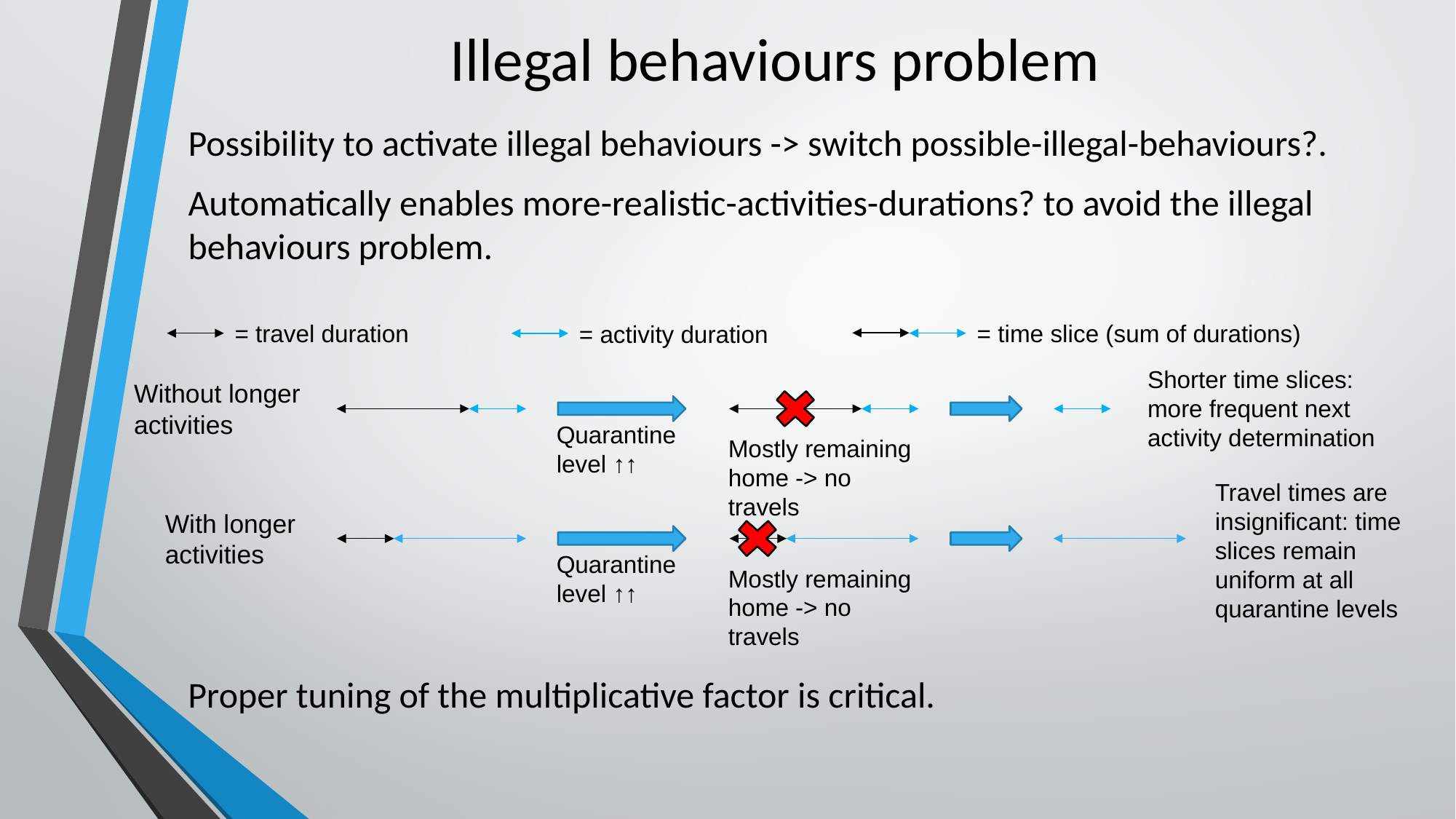

# Illegal behaviours problem
Possibility to activate illegal behaviours -> switch possible-illegal-behaviours?.
Automatically enables more-realistic-activities-durations? to avoid the illegal behaviours problem.
= travel duration
= time slice (sum of durations)
= activity duration
Shorter time slices: more frequent next activity determination
Without longer activities

Quarantine level ↑↑
Mostly remaining home -> no travels
Travel times are insignificant: time slices remain uniform at all quarantine levels
With longer activities

Quarantine level ↑↑
Mostly remaining home -> no travels
Proper tuning of the multiplicative factor is critical.